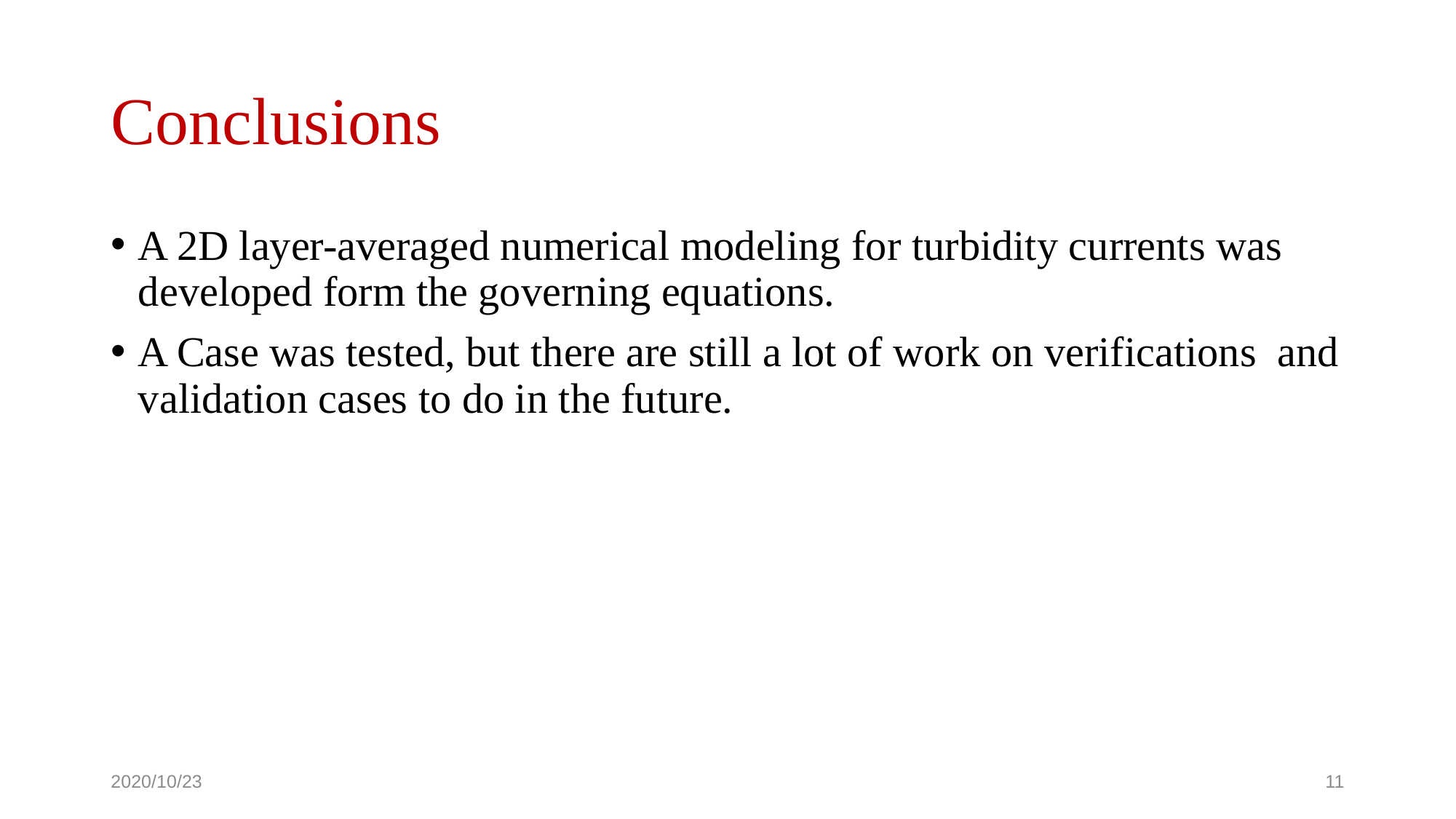

# Conclusions
A 2D layer-averaged numerical modeling for turbidity currents was developed form the governing equations.
A Case was tested, but there are still a lot of work on verifications  and validation cases to do in the future.
2020/10/23
11